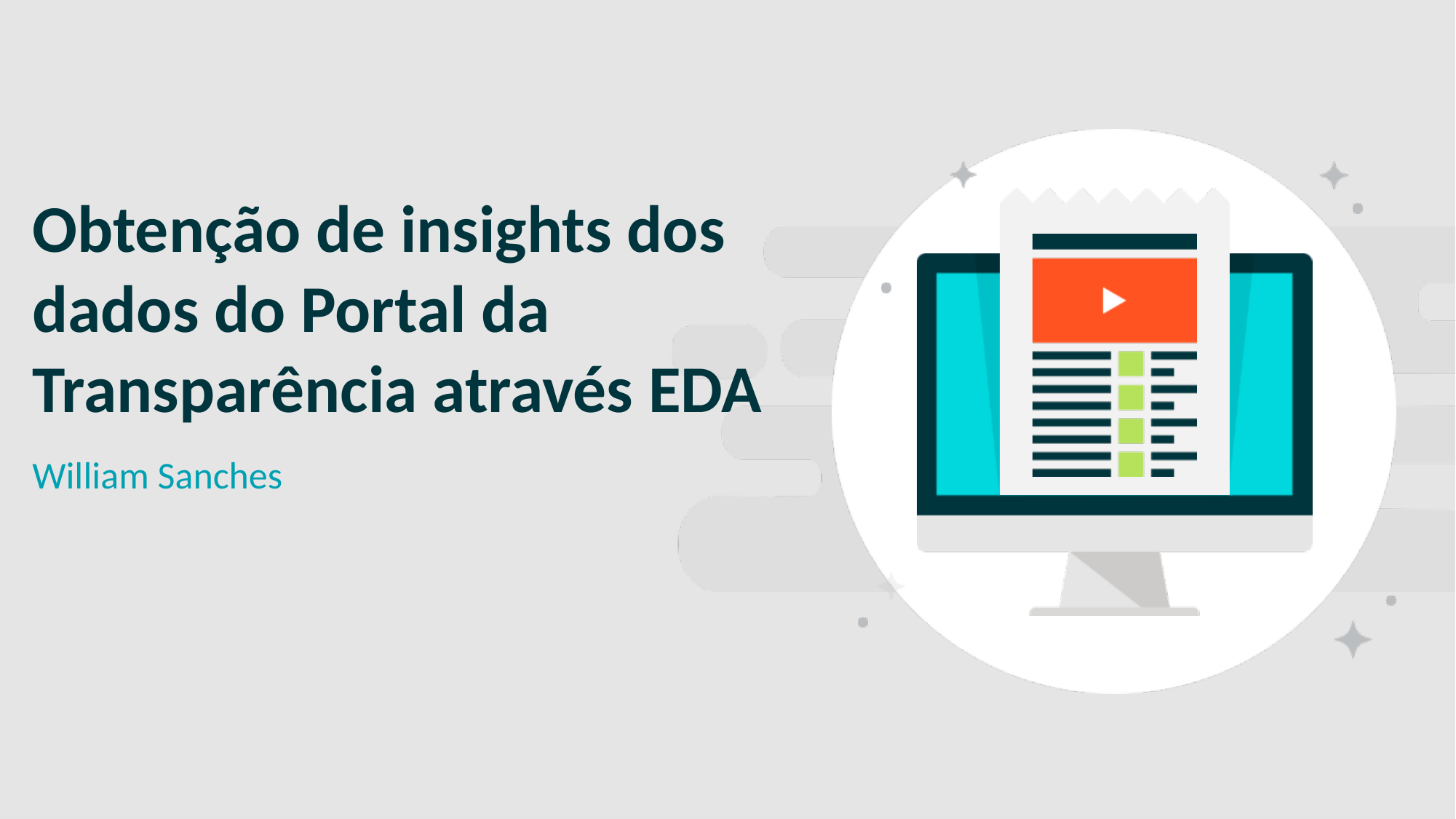

# Obtenção de insights dos dados do Portal da Transparência através EDA
SLIDE CAPA
William Sanches